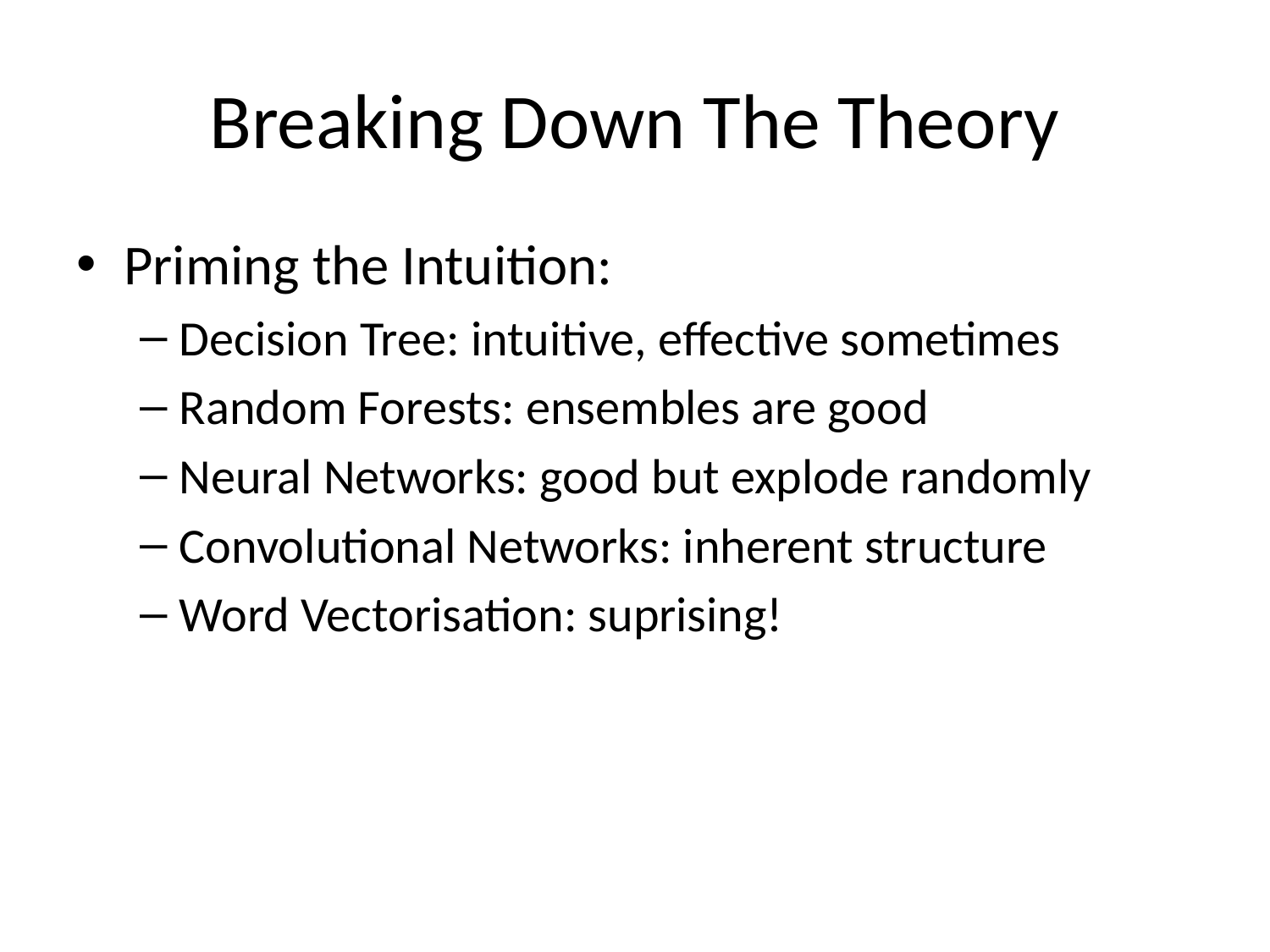

# Breaking Down The Theory
Priming the Intuition:
Decision Tree: intuitive, effective sometimes
Random Forests: ensembles are good
Neural Networks: good but explode randomly
Convolutional Networks: inherent structure
Word Vectorisation: suprising!